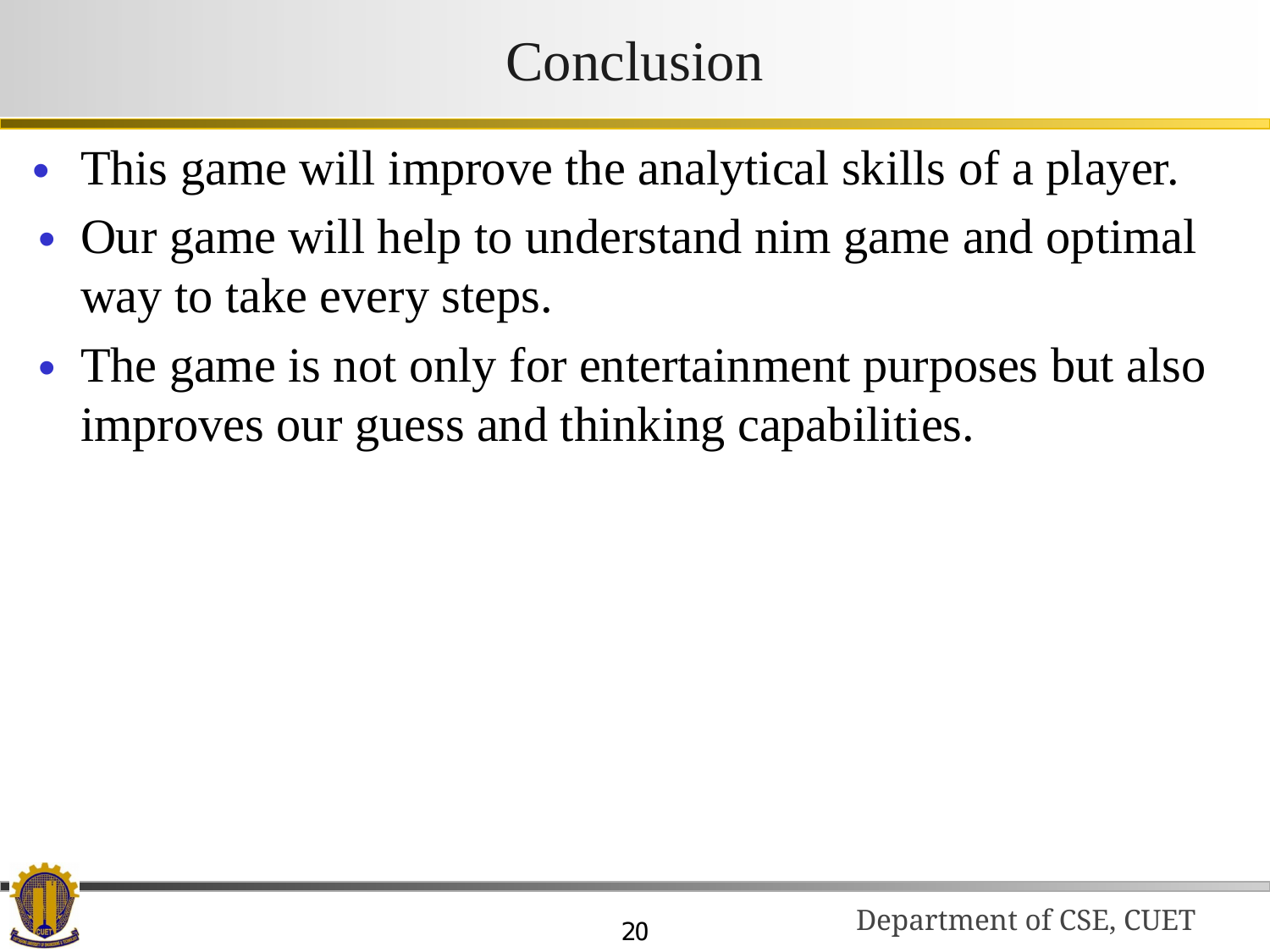

# Conclusion
This game will improve the analytical skills of a player.
Our game will help to understand nim game and optimal way to take every steps.
The game is not only for entertainment purposes but also improves our guess and thinking capabilities.